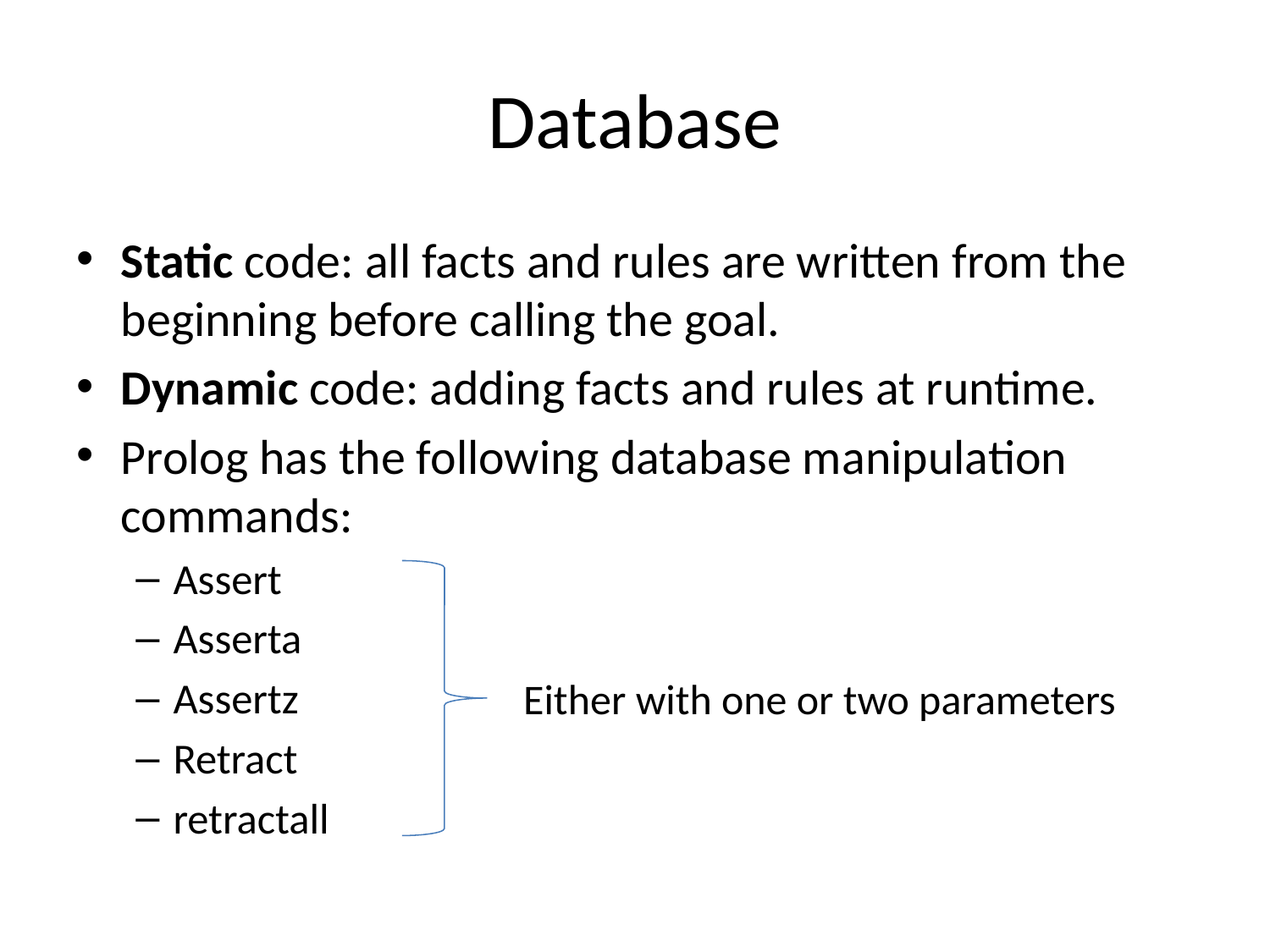

# Database
Static code: all facts and rules are written from the beginning before calling the goal.
Dynamic code: adding facts and rules at runtime.
Prolog has the following database manipulation commands:
Assert
Asserta
Assertz
Retract
retractall

Either with one or two parameters